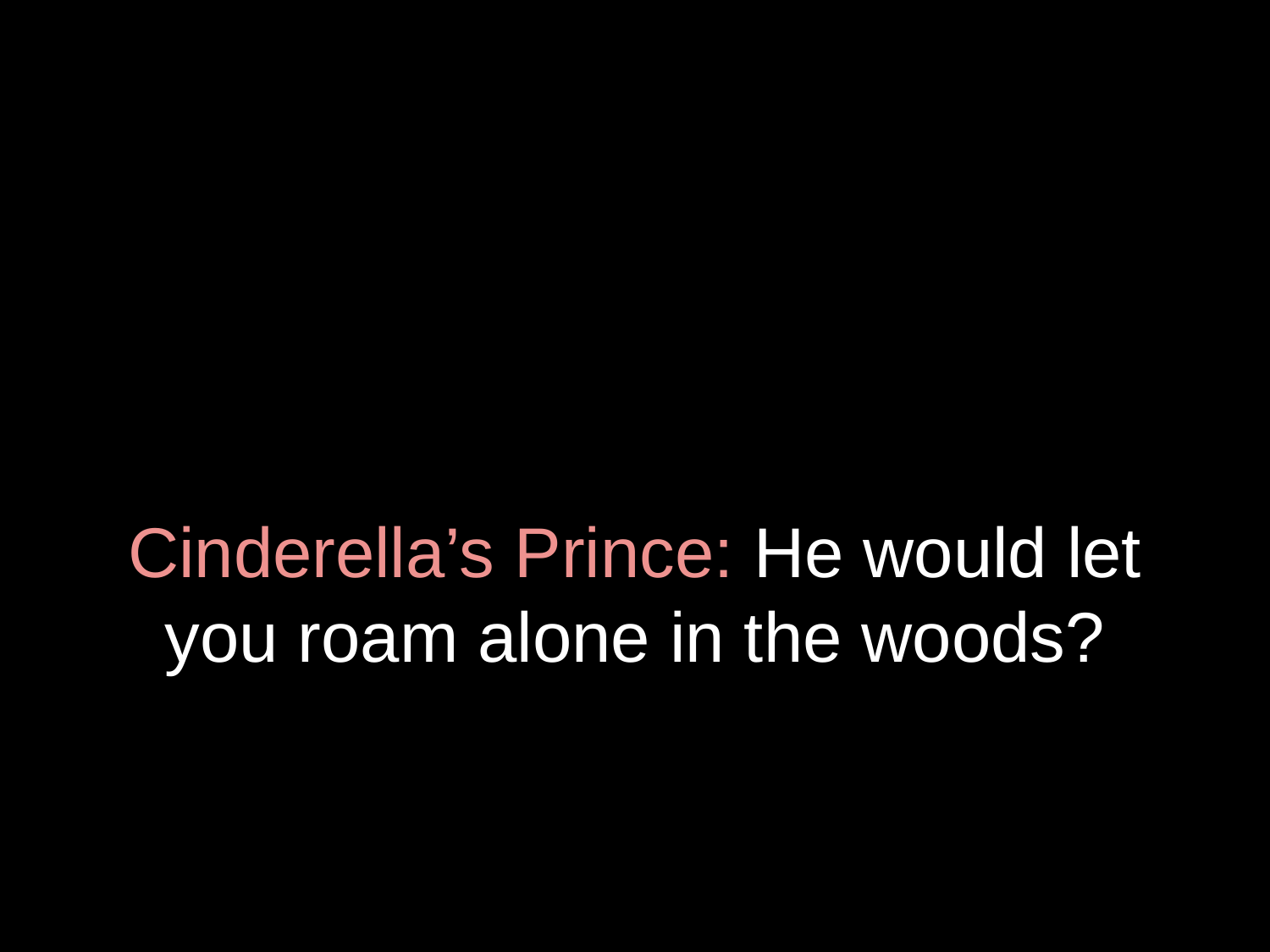

# Cinderella’s Prince: He would let you roam alone in the woods?